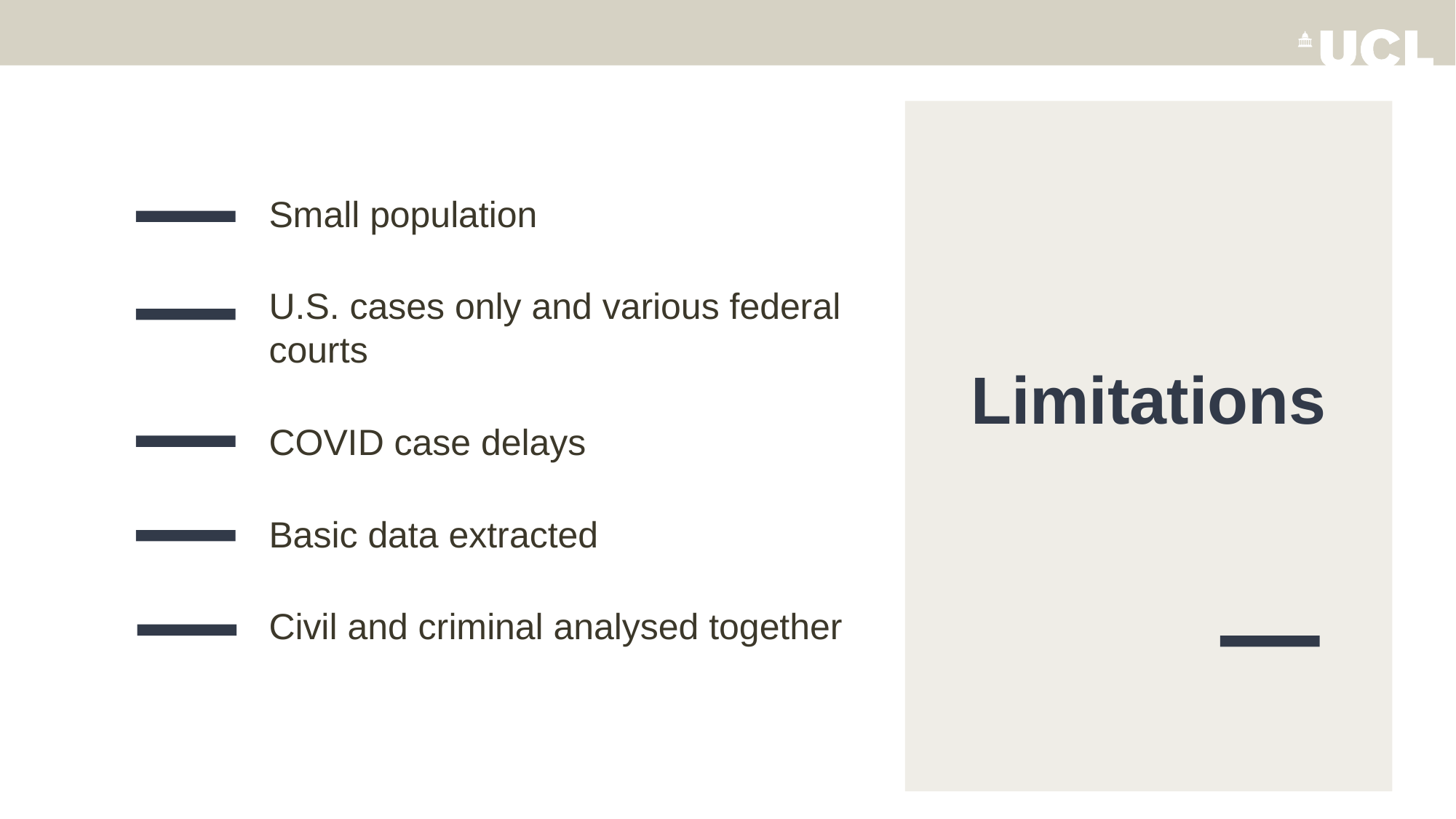

Small population

U.S. cases only and various federal courts

COVID case delays

Basic data extracted

Civil and criminal analysed together

# Limitations